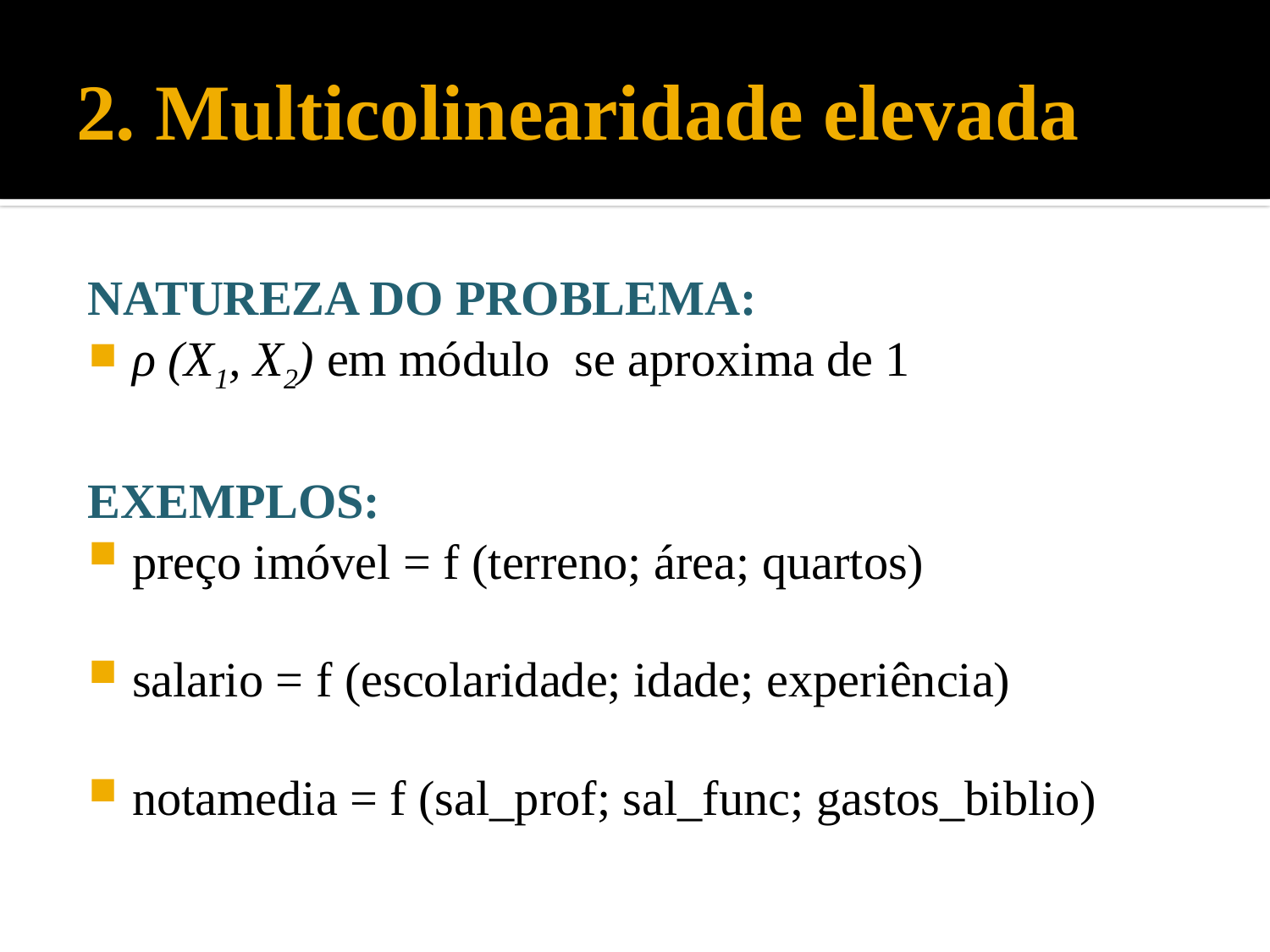

# 2. Multicolinearidade elevada
Natureza do problema:
ρ (X1, X2) em módulo  se aproxima de 1

Exemplos:
preço imóvel = f (terreno; área; quartos)

salario = f (escolaridade; idade; experiência)

notamedia = f (sal_prof; sal_func; gastos_biblio)